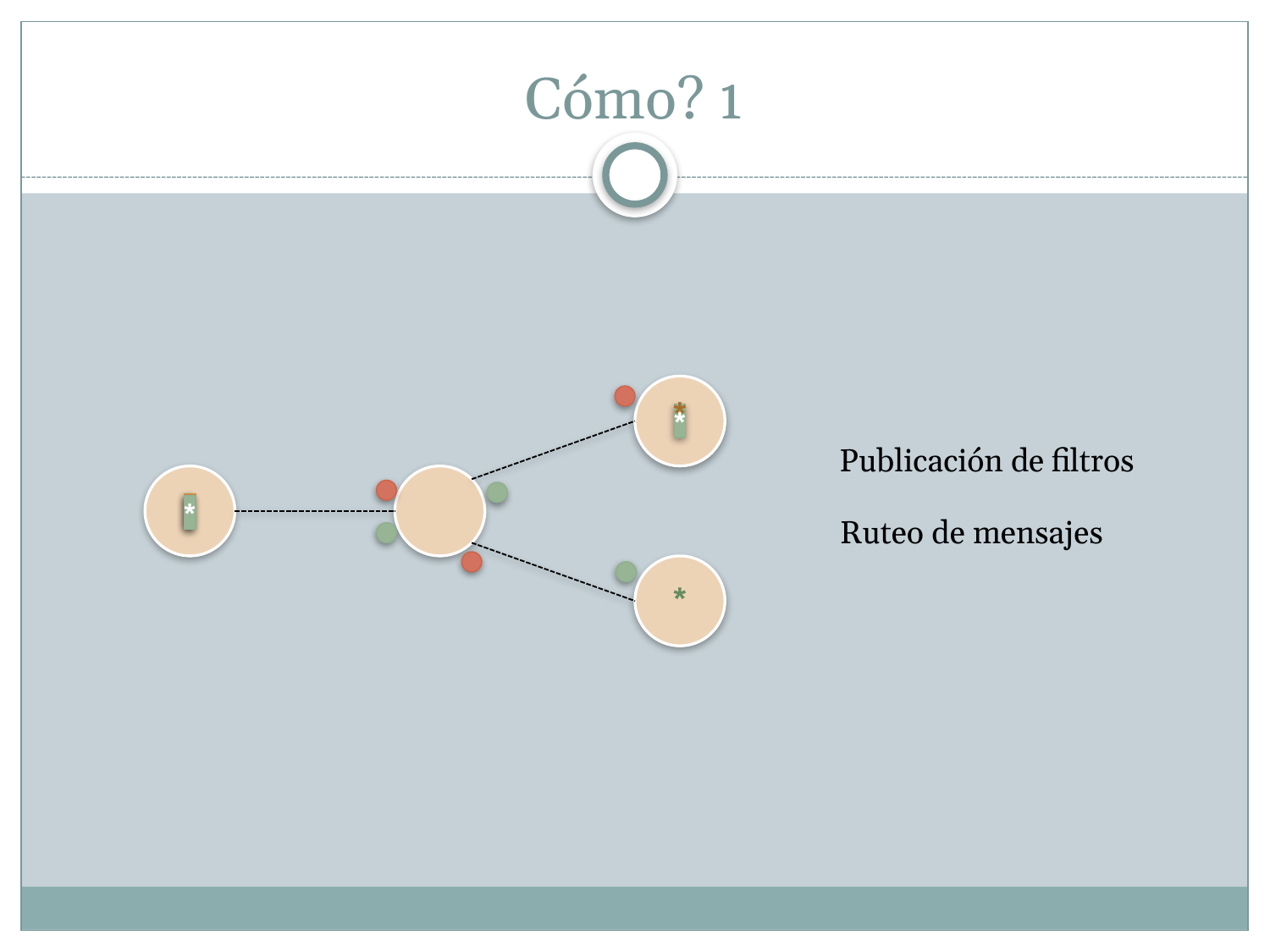

# Cómo? 1

*
*
Publicación de filtros

*
*
Ruteo de mensajes

*